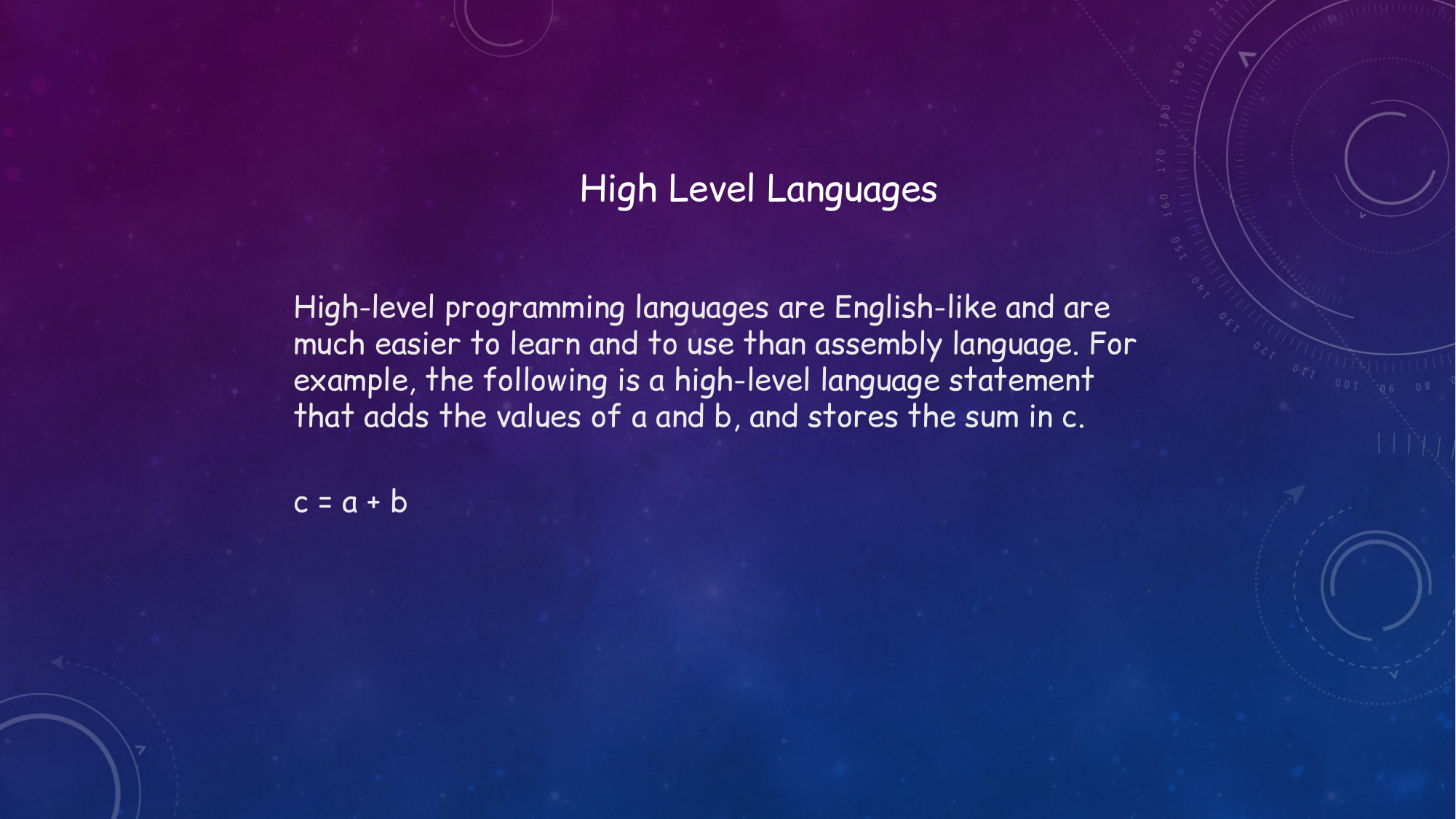

High Level Languages
High-level programming languages are English-like and are much easier to learn and to use than assembly language. For example, the following is a high-level language statement that adds the values of a and b, and stores the sum in c.

c = a + b